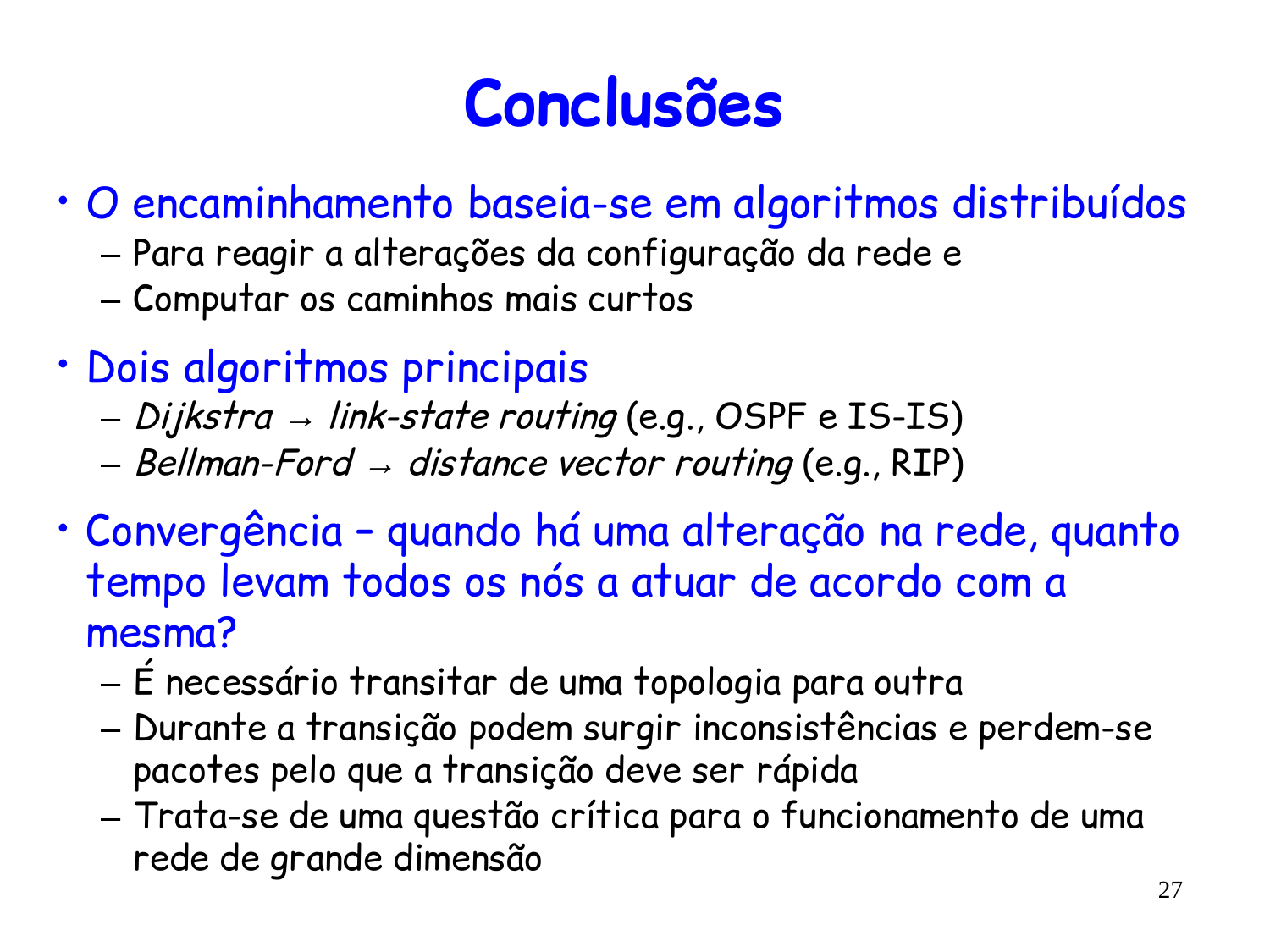

# Conclusões
O encaminhamento baseia-se em algoritmos distribuídos
Para reagir a alterações da configuração da rede e
Computar os caminhos mais curtos
Dois algoritmos principais
Dijkstra → link-state routing (e.g., OSPF e IS-IS)
Bellman-Ford → distance vector routing (e.g., RIP)
Convergência – quando há uma alteração na rede, quanto tempo levam todos os nós a atuar de acordo com a mesma?
É necessário transitar de uma topologia para outra
Durante a transição podem surgir inconsistências e perdem-se pacotes pelo que a transição deve ser rápida
Trata-se de uma questão crítica para o funcionamento de uma rede de grande dimensão
27